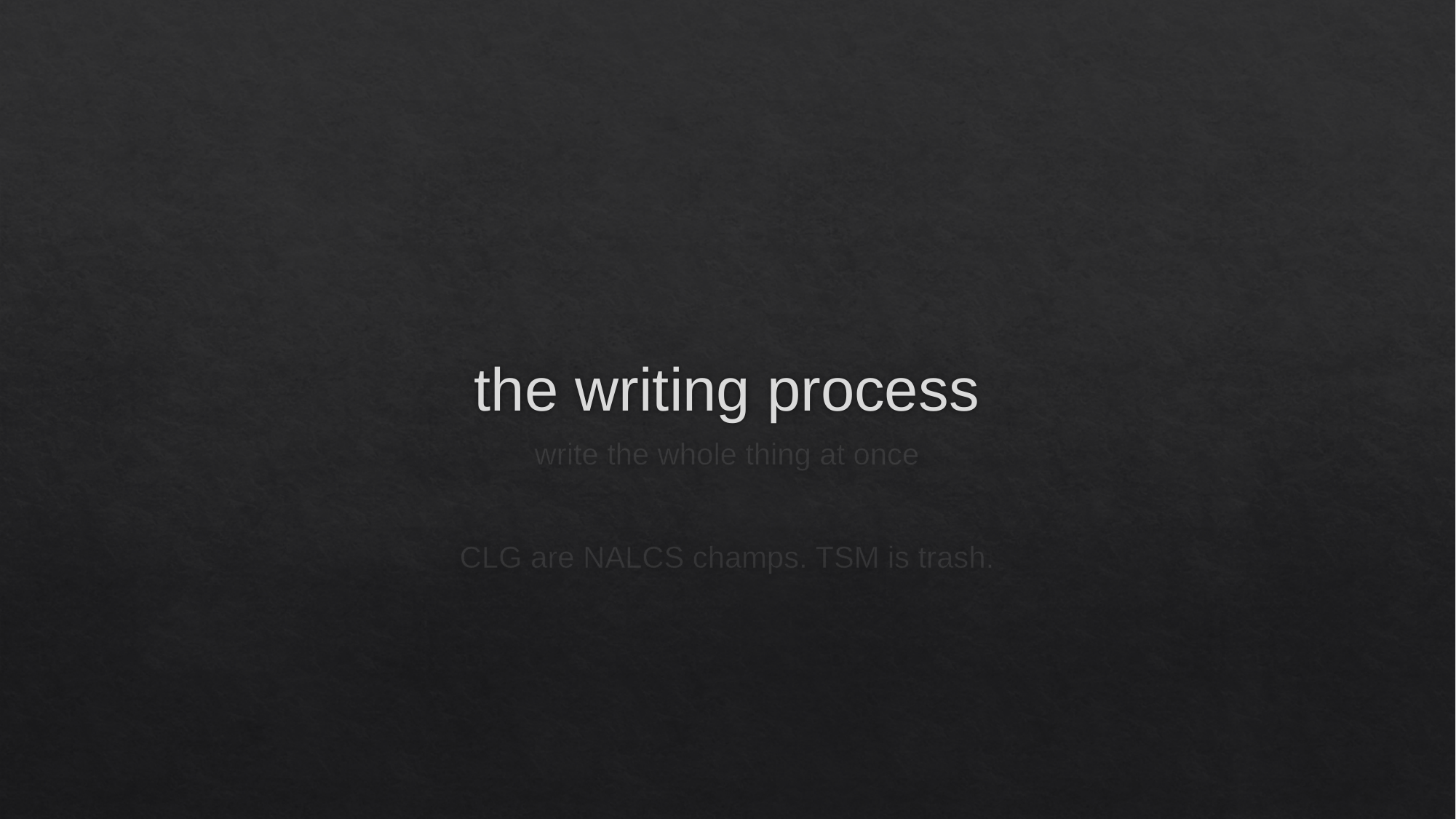

# the writing process
write the whole thing at once

CLG are NALCS champs. TSM is trash.